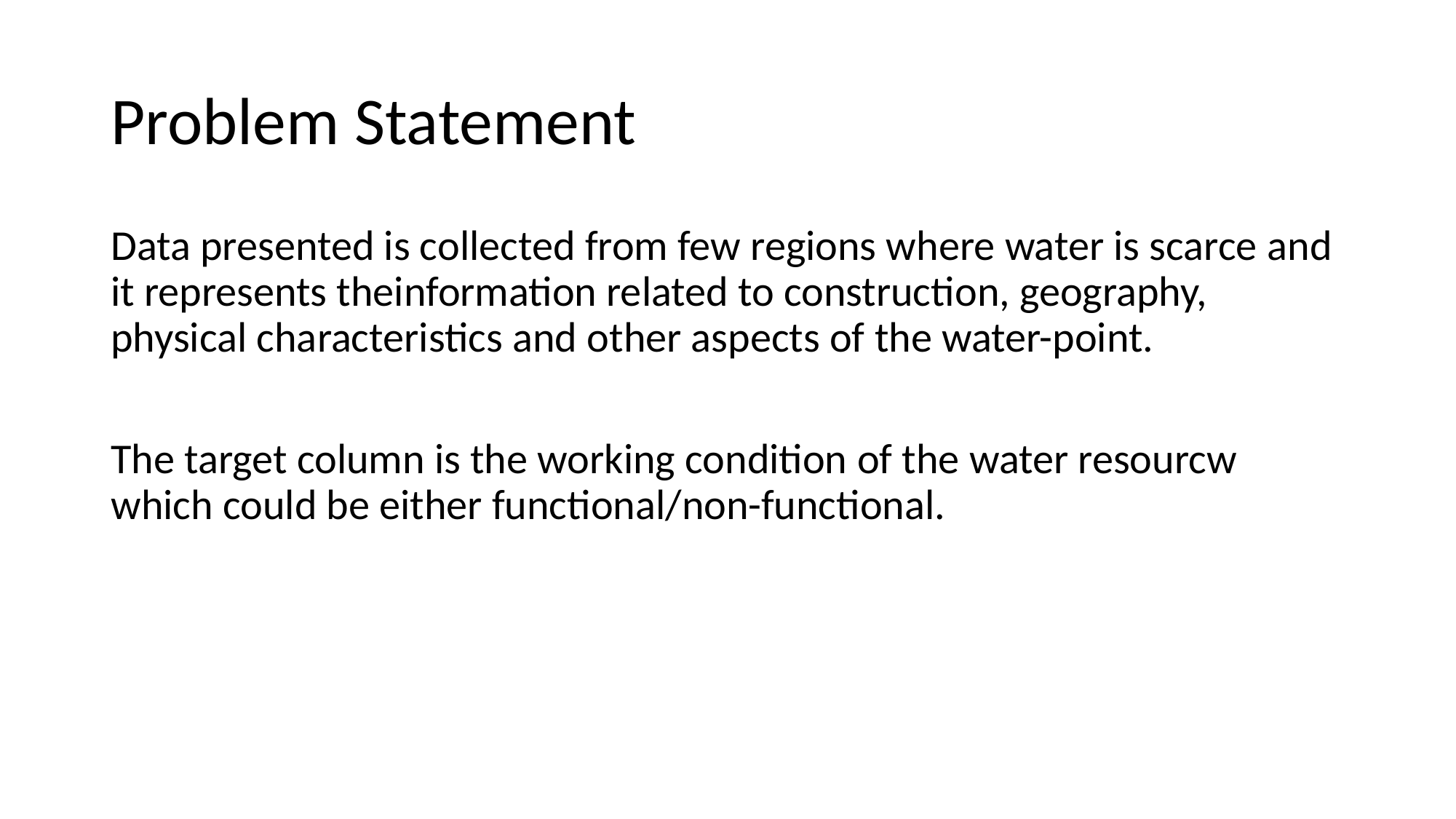

# Problem Statement
Data presented is collected from few regions where water is scarce and it represents theinformation related to construction, geography, physical characteristics and other aspects of the water-point.

The target column is the working condition of the water resourcw which could be either functional/non-functional.